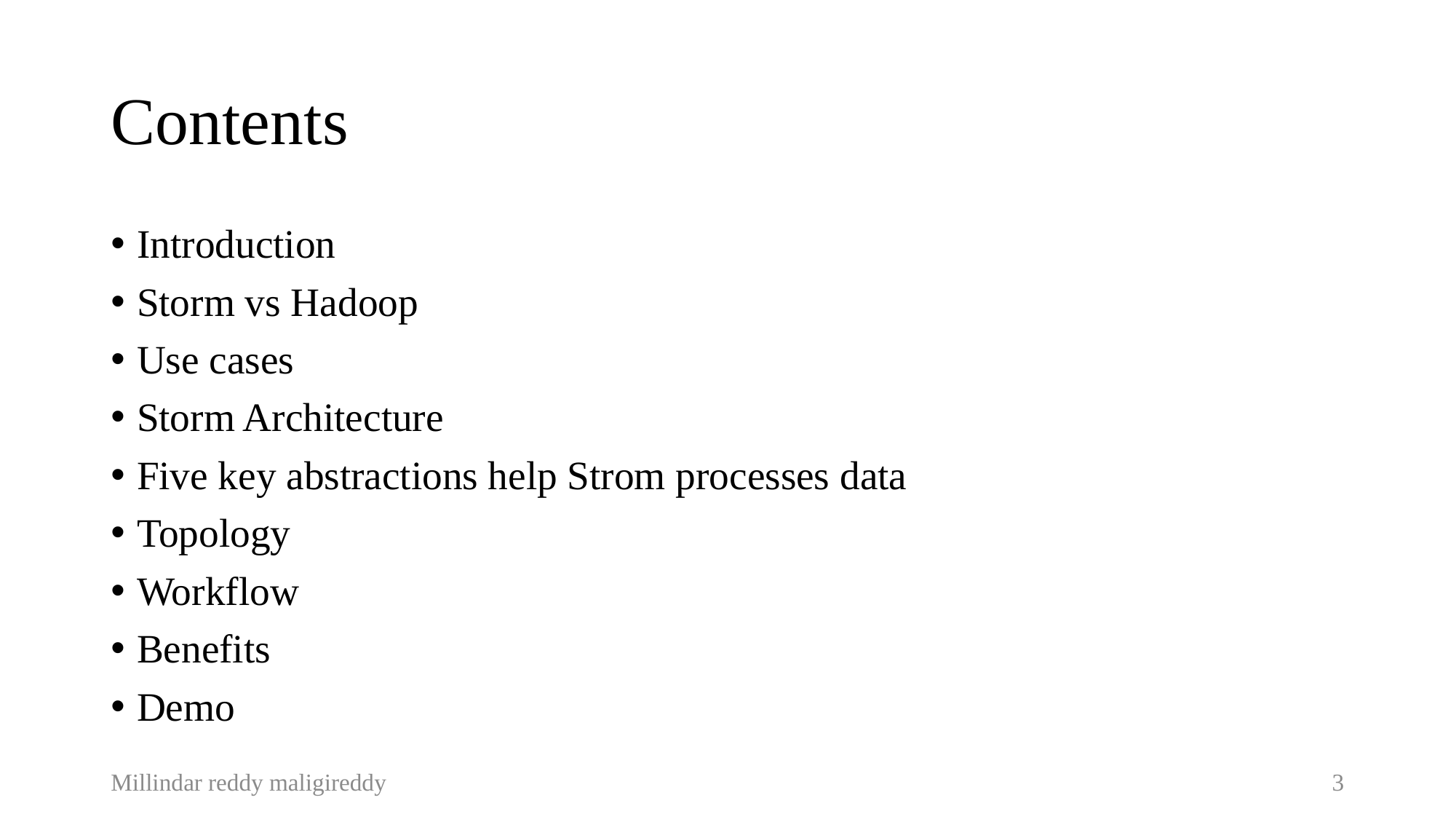

# Contents
Introduction
Storm vs Hadoop
Use cases
Storm Architecture
Five key abstractions help Strom processes data
Topology
Workflow
Benefits
Demo

Millindar reddy maligireddy
3